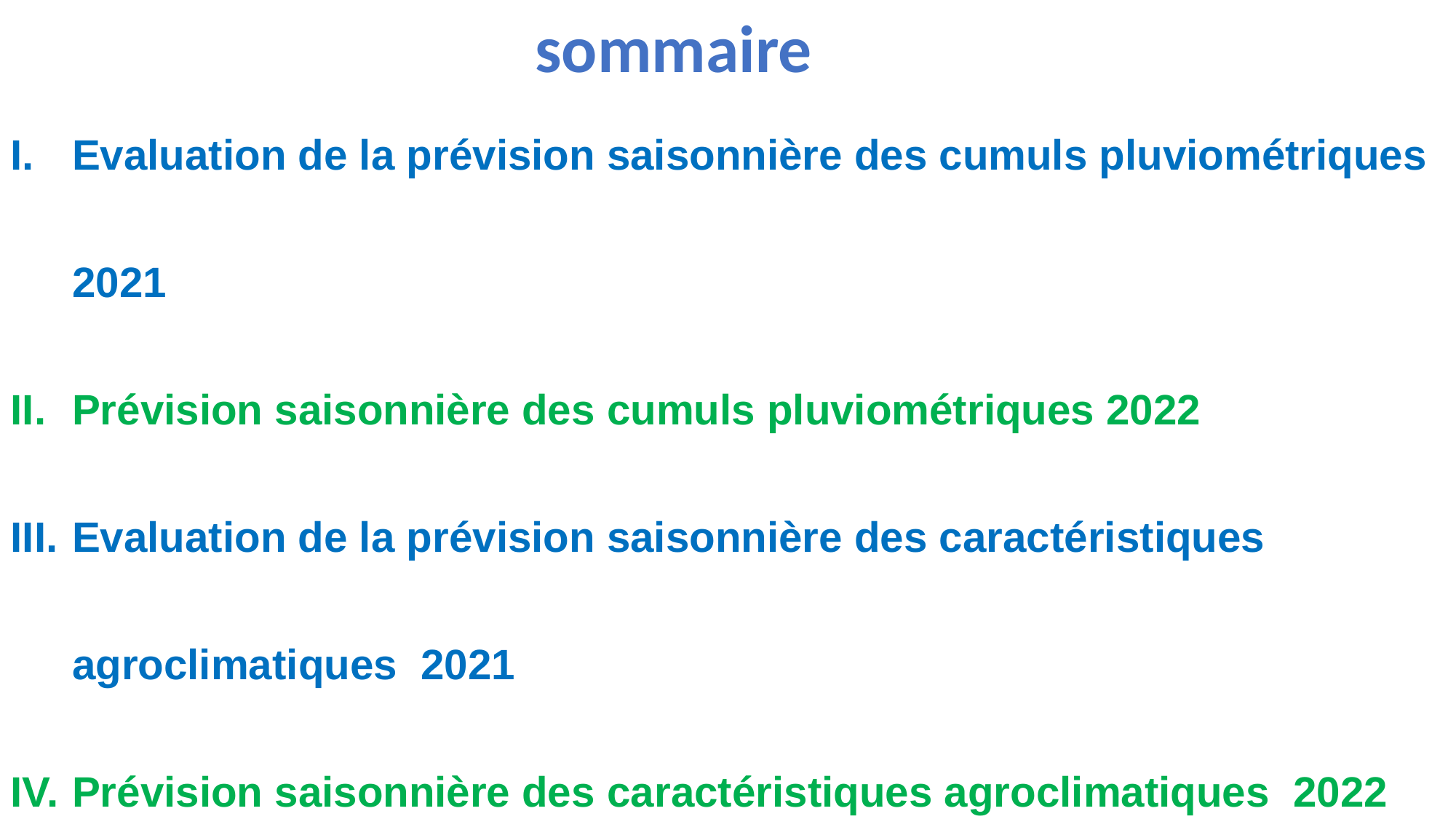

sommaire
Evaluation de la prévision saisonnière des cumuls pluviométriques 2021
Prévision saisonnière des cumuls pluviométriques 2022
Evaluation de la prévision saisonnière des caractéristiques agroclimatiques  2021
Prévision saisonnière des caractéristiques agroclimatiques  2022
Prévision saisonnière des écoulements hydrologiques 2022
Avis et conseils agrométéorologiques